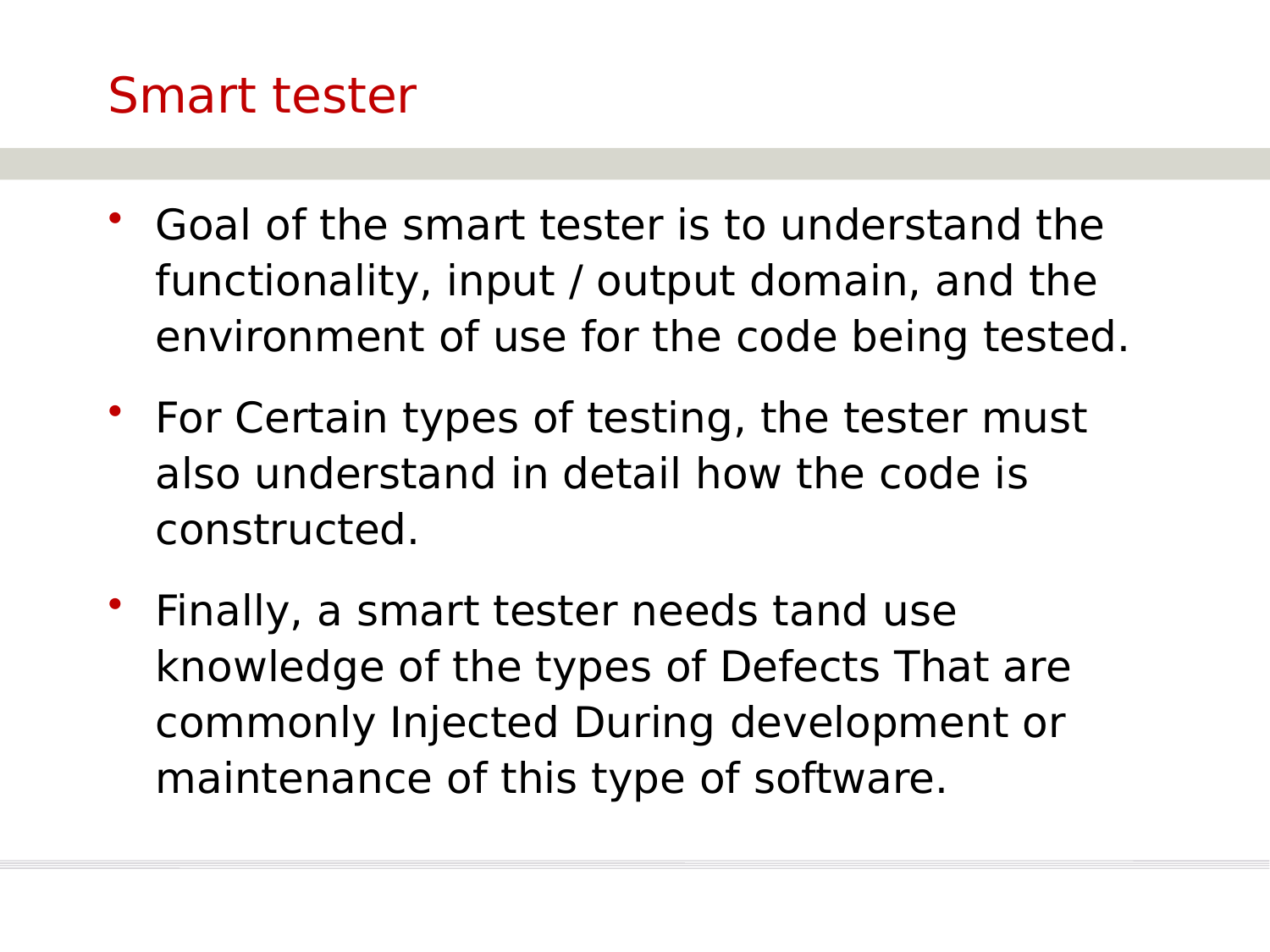

# Smart tester
Goal of the smart tester is to understand the functionality, input / output domain, and the environment of use for the code being tested.
For Certain types of testing, the tester must also understand in detail how the code is constructed.
Finally, a smart tester needs tand use knowledge of the types of Defects That are commonly Injected During development or maintenance of this type of software.